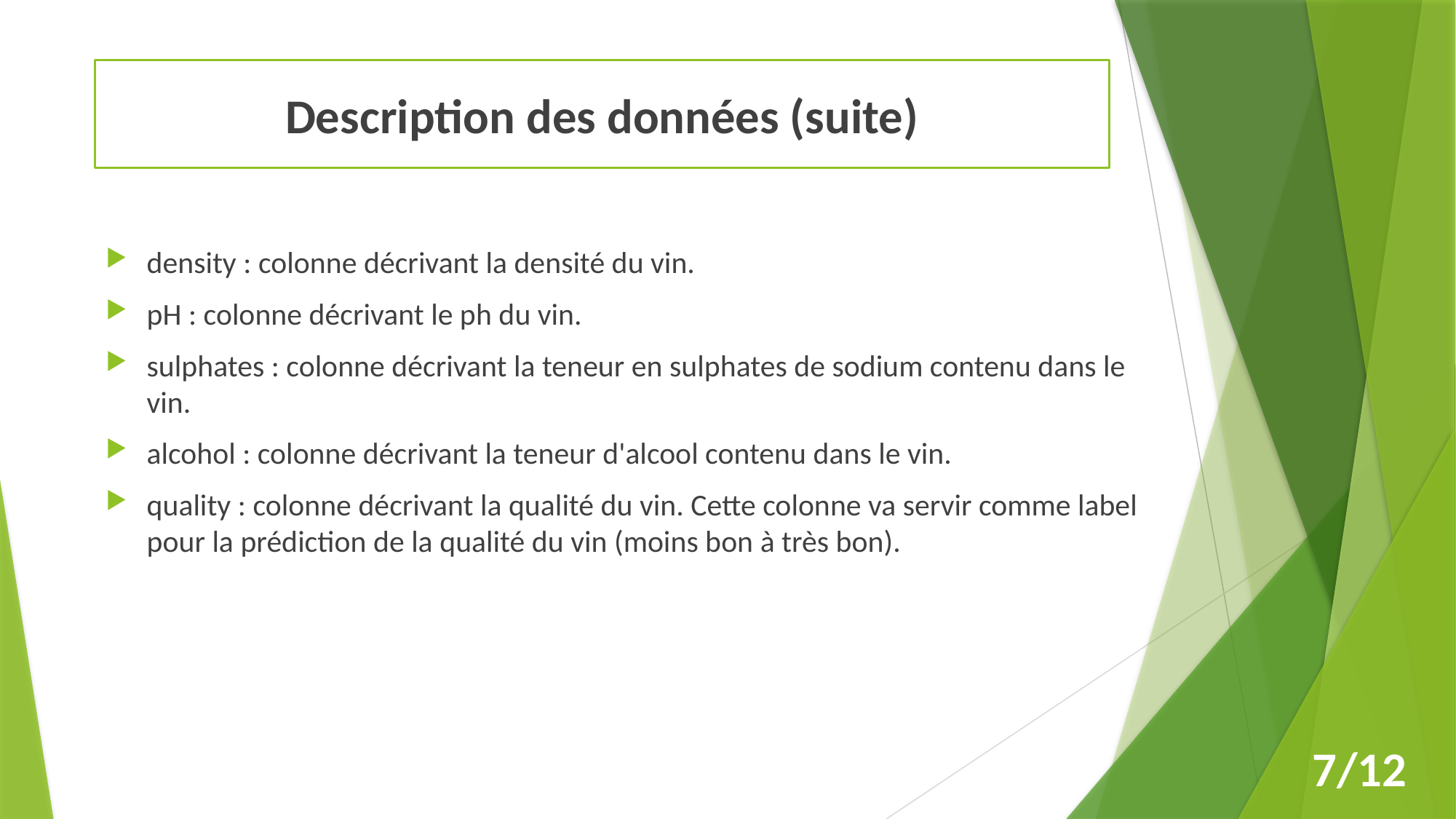

Description des données (suite)
density : colonne décrivant la densité du vin.
pH : colonne décrivant le ph du vin.
sulphates : colonne décrivant la teneur en sulphates de sodium contenu dans le vin.
alcohol : colonne décrivant la teneur d'alcool contenu dans le vin.
quality : colonne décrivant la qualité du vin. Cette colonne va servir comme label pour la prédiction de la qualité du vin (moins bon à très bon).
7/12